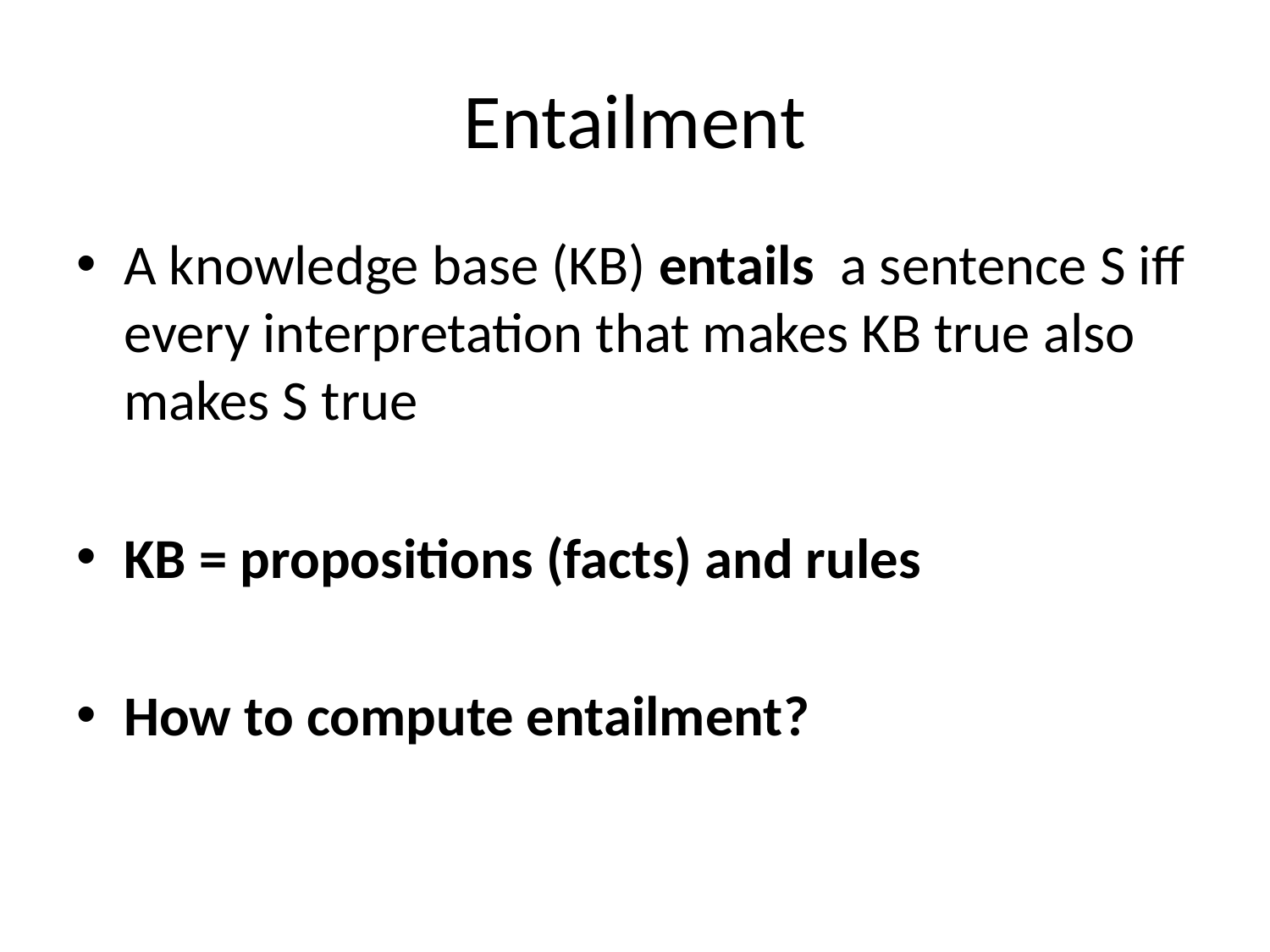

# Entailment
A knowledge base (KB) entails  a sentence S iff every interpretation that makes KB true also makes S true

KB = propositions (facts) and rules

How to compute entailment?